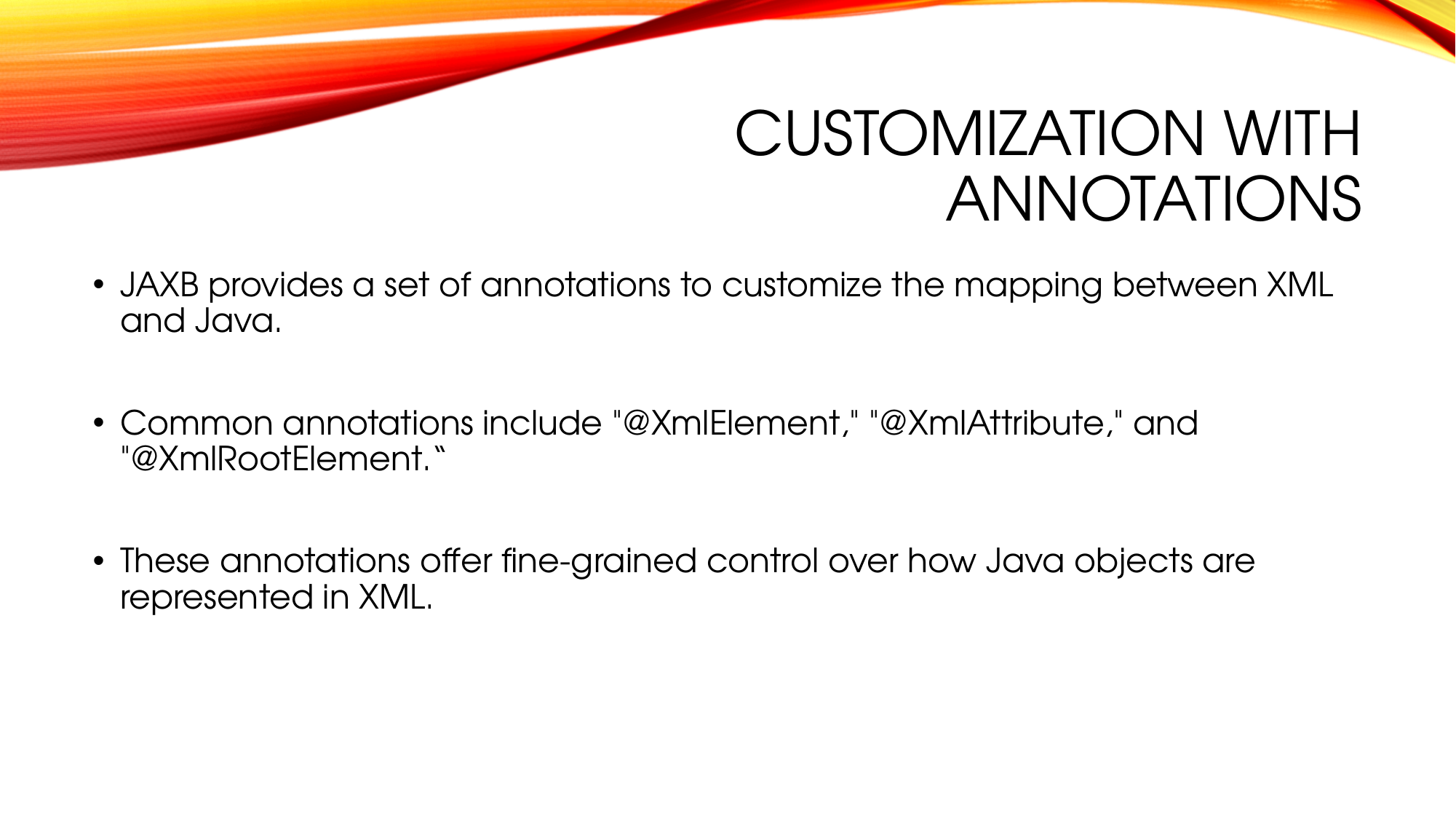

# Customization with Annotations
JAXB provides a set of annotations to customize the mapping between XML and Java.

Common annotations include "@XmlElement," "@XmlAttribute," and "@XmlRootElement.“

These annotations offer fine-grained control over how Java objects are represented in XML.